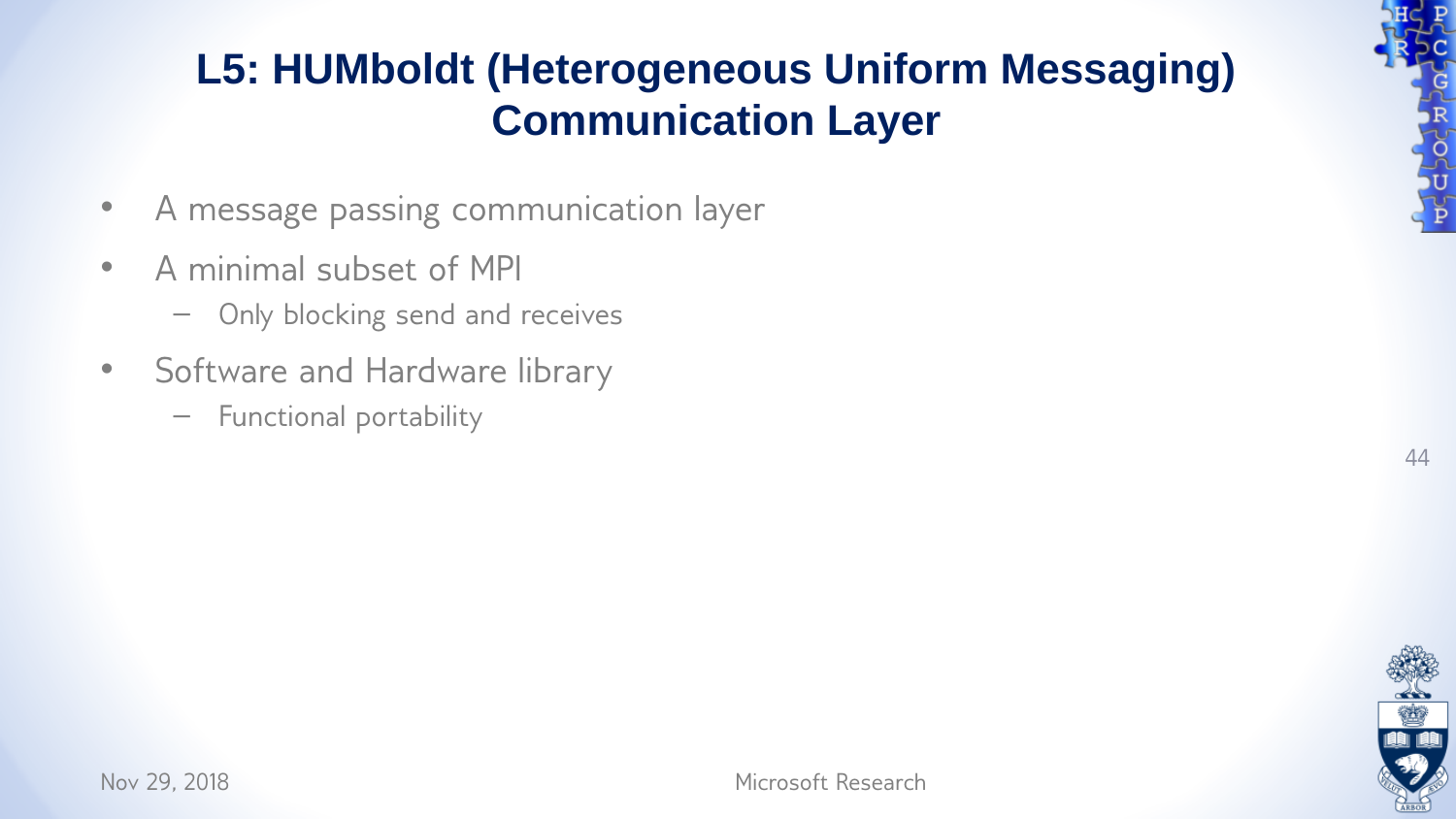

# L5: HUMboldt (Heterogeneous Uniform Messaging) Communication Layer
A message passing communication layer
A minimal subset of MPI
Only blocking send and receives
Software and Hardware library
Functional portability
44
Nov 29, 2018
Microsoft Research